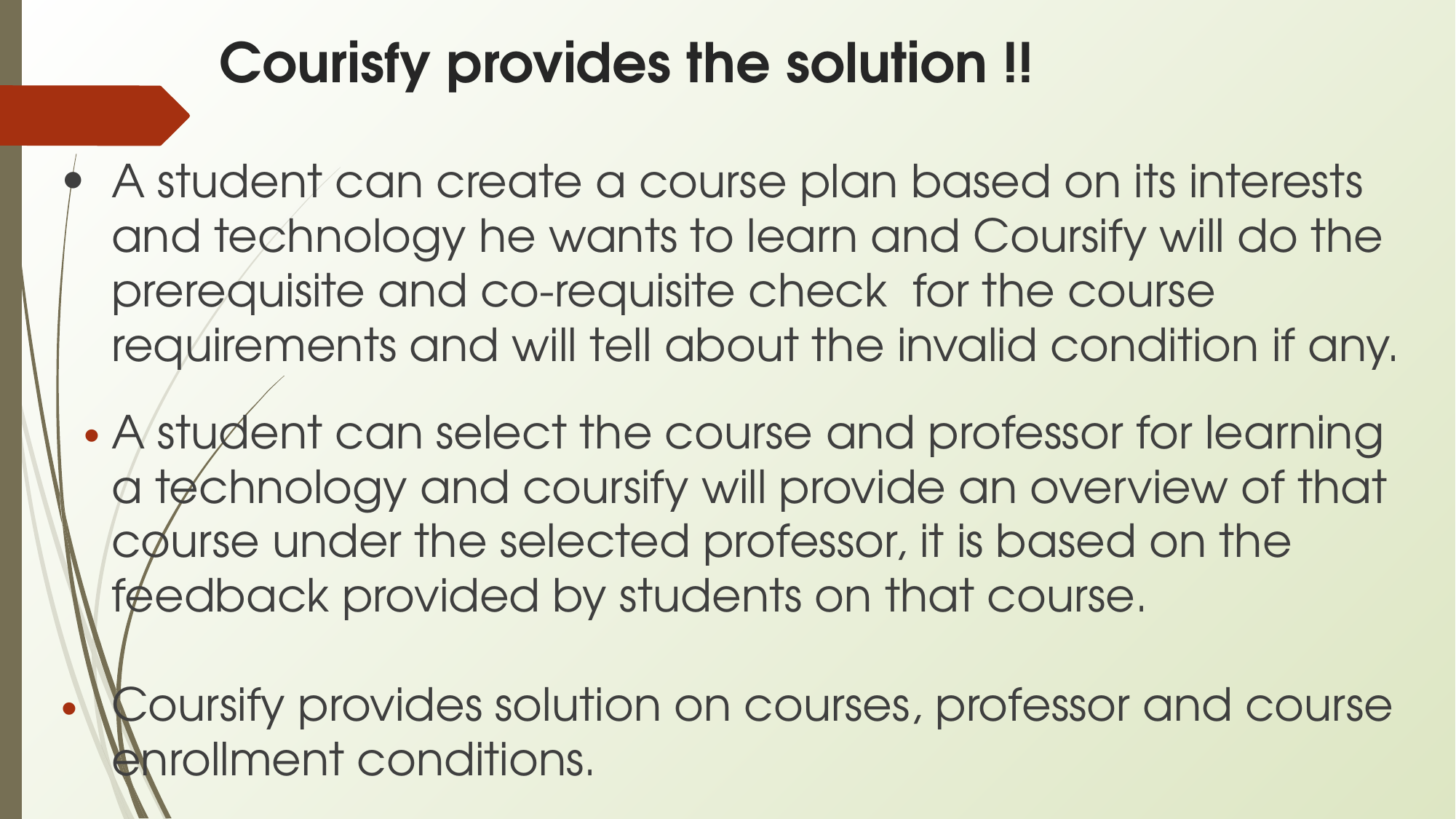

# Courisfy provides the solution !!
A student can create a course plan based on its interests and technology he wants to learn and Coursify will do the prerequisite and co-requisite check  for the course requirements and will tell about the invalid condition if any.

A student can select the course and professor for learning a technology and coursify will provide an overview of that course under the selected professor, it is based on the feedback provided by students on that course.

Coursify provides solution on courses, professor and course enrollment conditions.